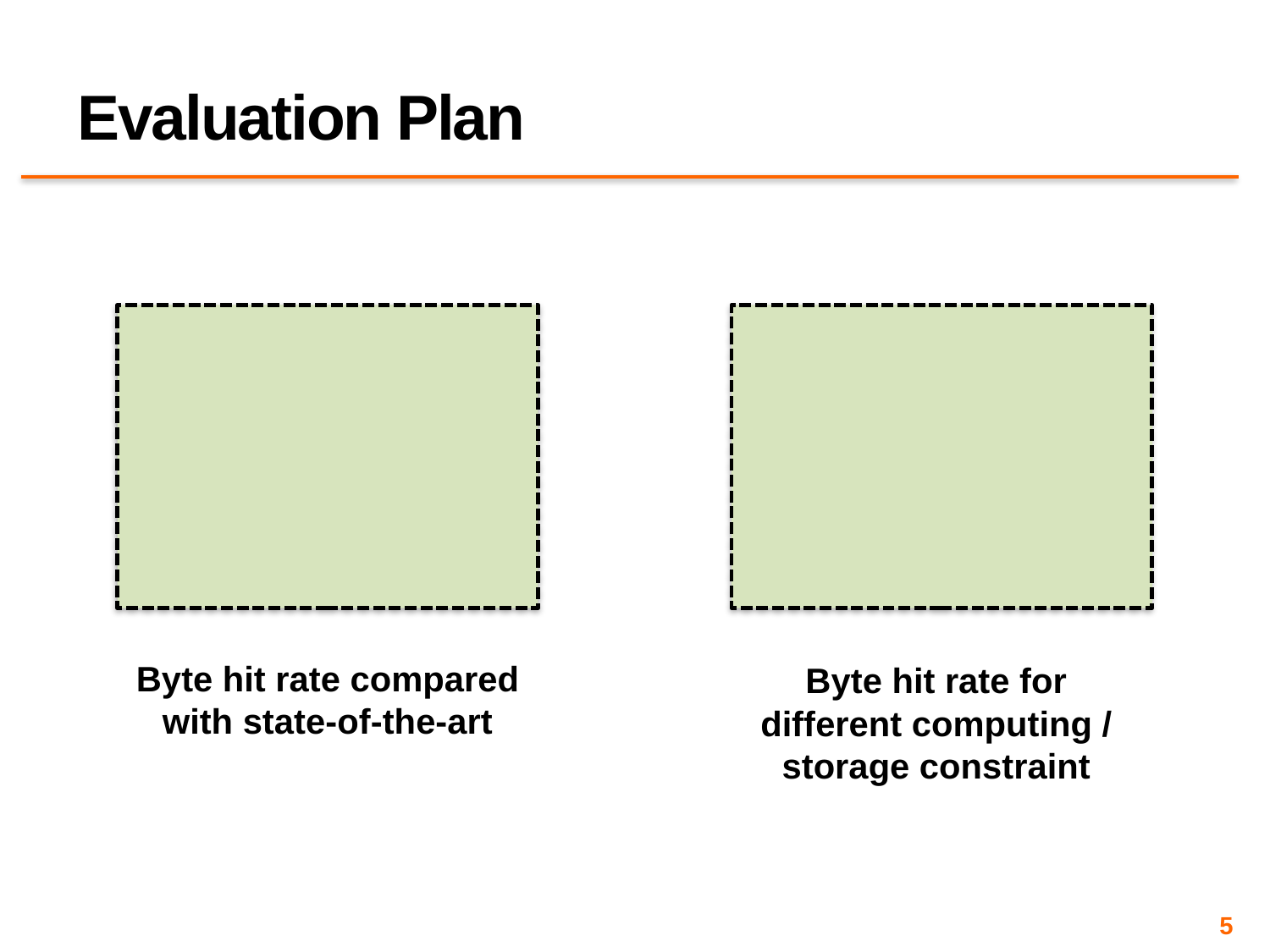

# Evaluation Plan

Byte hit rate compared with state-of-the-art
Byte hit rate for different computing / storage constraint
5